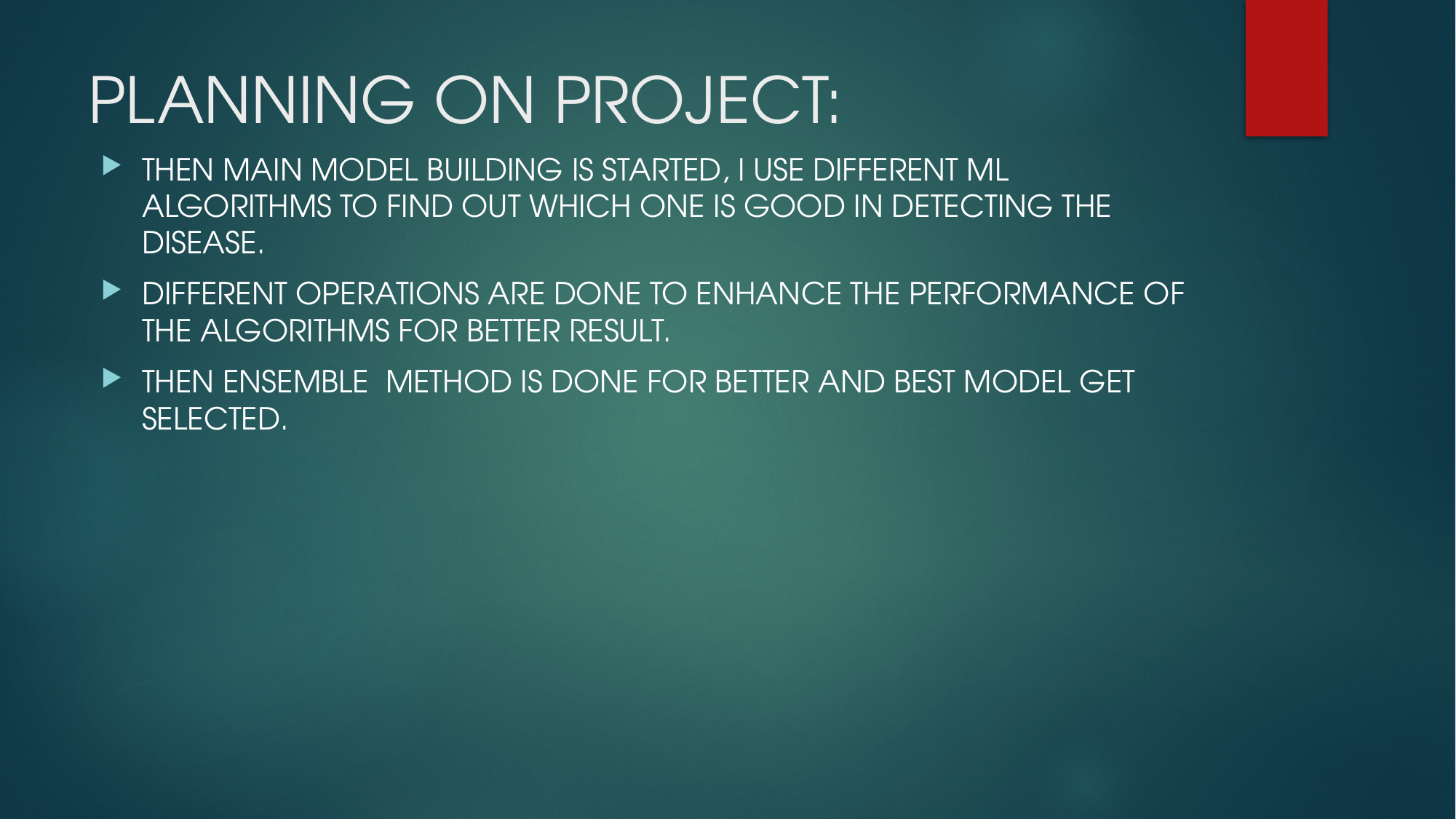

# PLANNING ON PROJECT:
THEN MAIN MODEL BUILDING IS STARTED, I USE DIFFERENT ML ALGORITHMS TO FIND OUT WHICH ONE IS GOOD IN DETECTING THE DISEASE.
DIFFERENT OPERATIONS ARE DONE TO ENHANCE THE PERFORMANCE OF THE ALGORITHMS FOR BETTER RESULT.
THEN ENSEMBLE  METHOD IS DONE FOR BETTER AND BEST MODEL GET SELECTED.